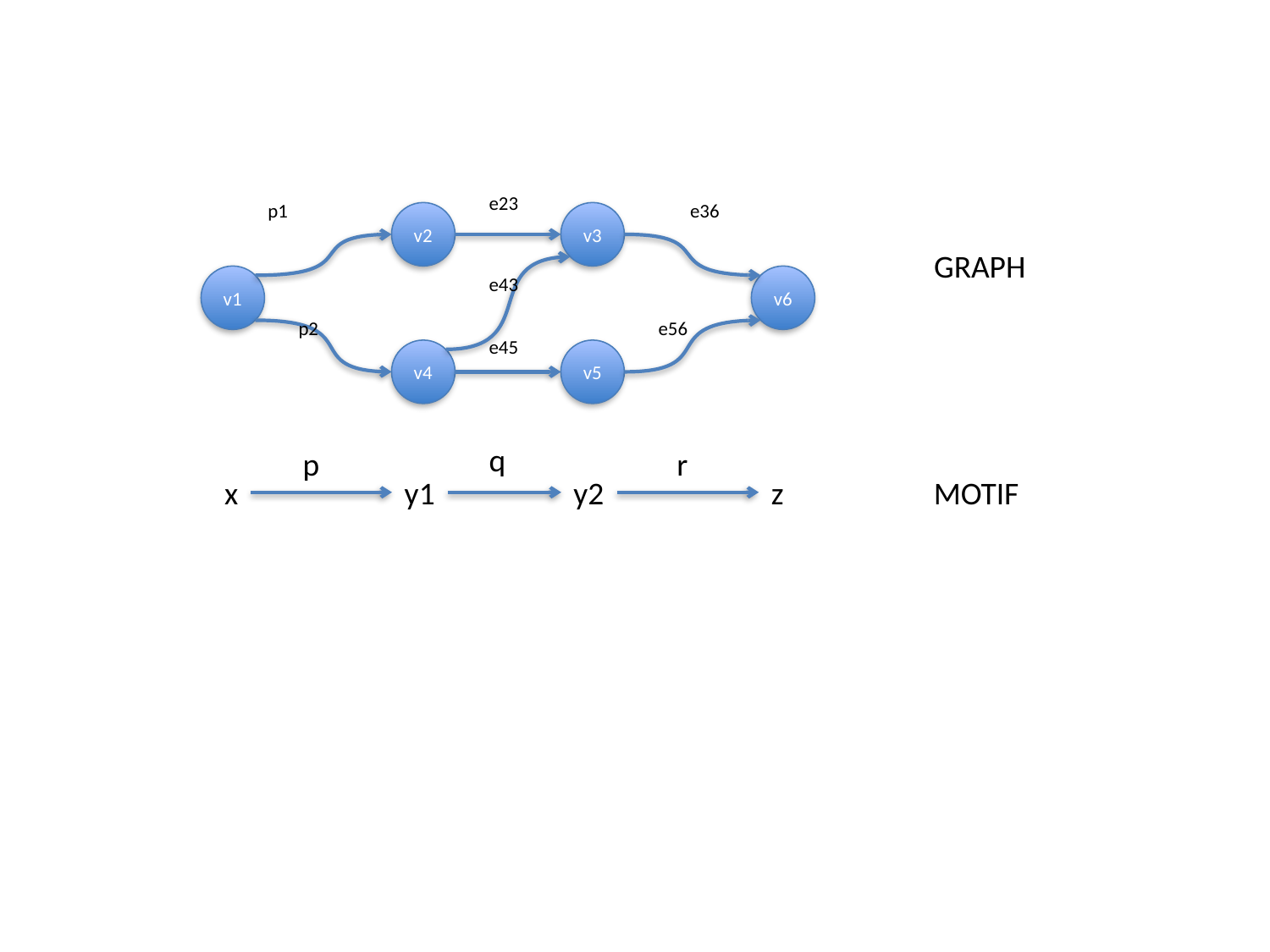

e23
p1
e36
v2
v3
v1
e43
v6
p2
e56
e45
v4
v5
GRAPH
q
p
r
x
y1
y2
z
MOTIF